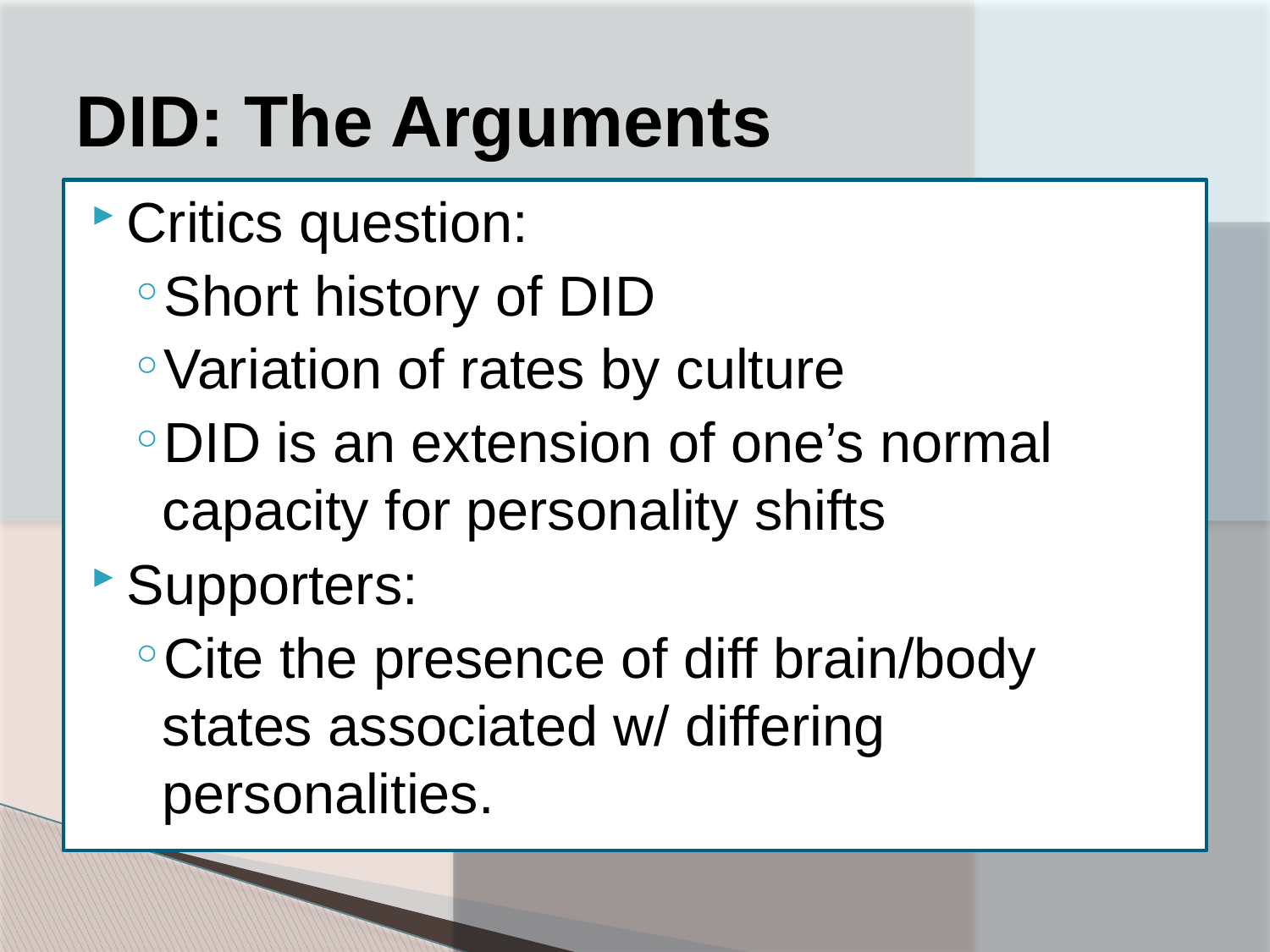

# DID: The Arguments
Critics question:
Short history of DID
Variation of rates by culture
DID is an extension of one’s normal capacity for personality shifts
Supporters:
Cite the presence of diff brain/body states associated w/ differing personalities.